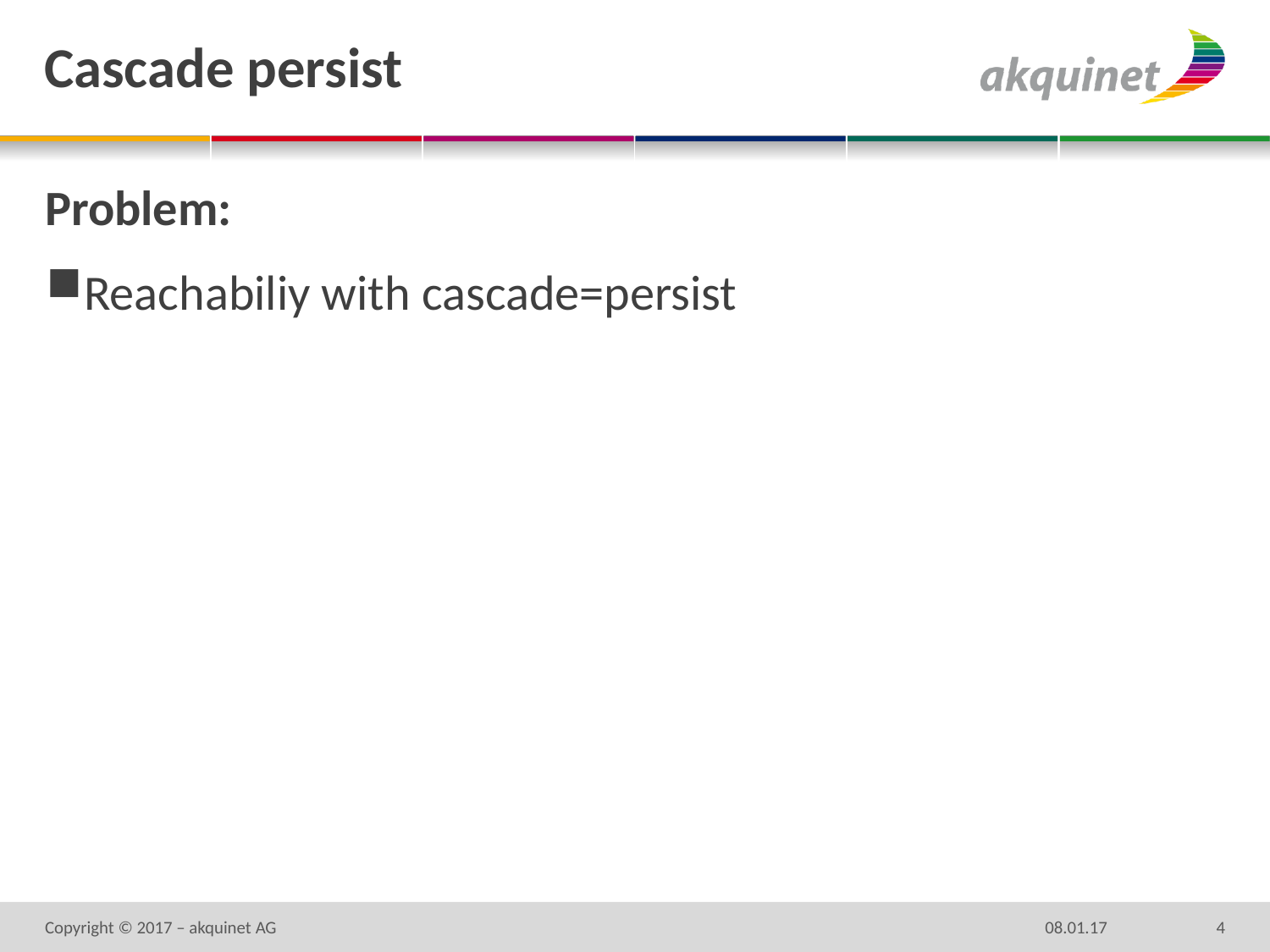

# Cascade persist
Problem:
Reachabiliy with cascade=persist
Copyright © 2017 – akquinet AG
08.01.17
4